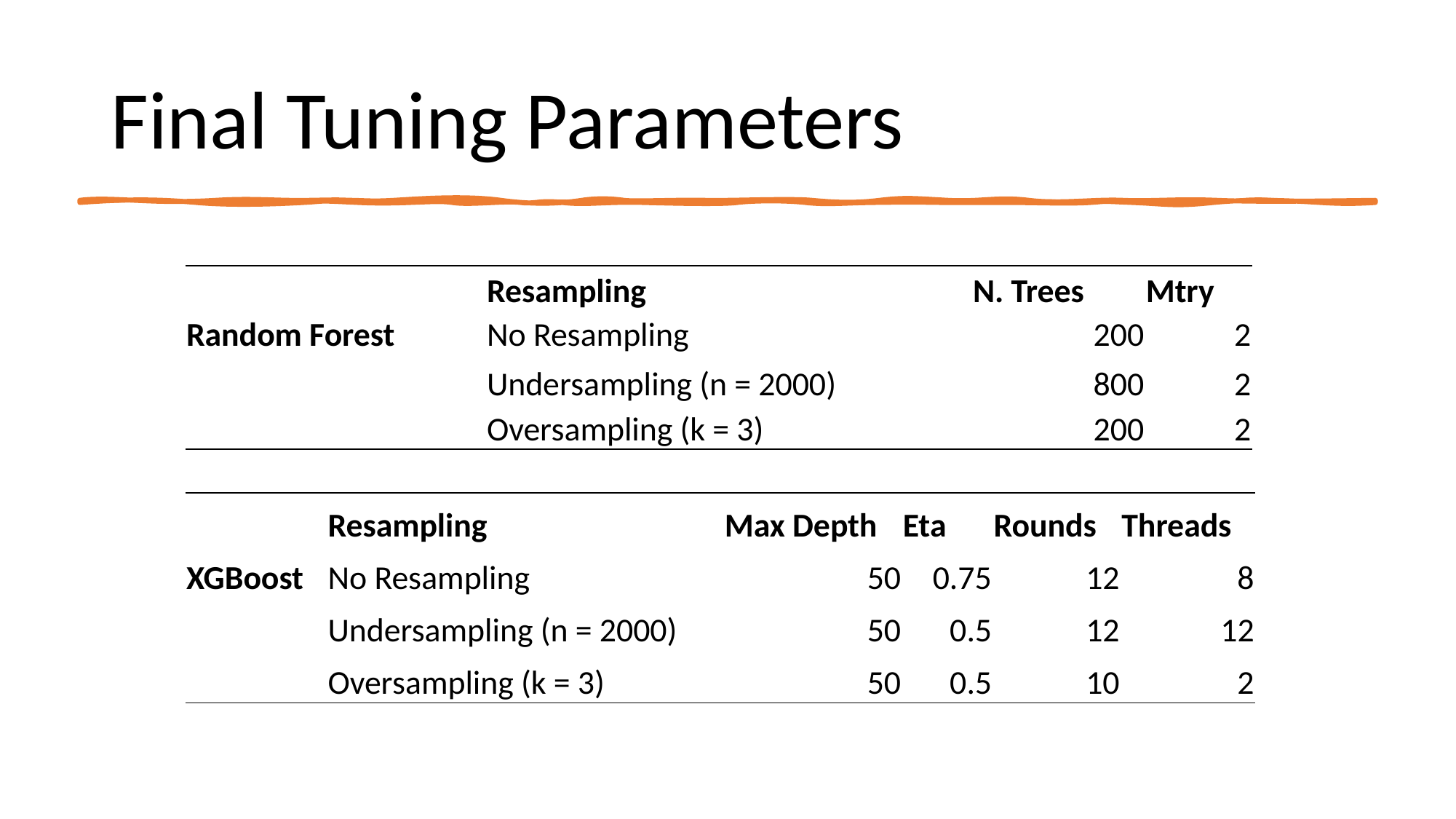

# Final Tuning Parameters

|  | Resampling | N. Trees | Mtry |
| --- | --- | --- | --- |
| Random Forest | No Resampling | 200 | 2 |
|  | Undersampling (n = 2000) | 800 | 2 |
|  | Oversampling (k = 3) | 200 | 2 |
|  | Resampling | Max Depth | Eta | Rounds | Threads |
| --- | --- | --- | --- | --- | --- |
| XGBoost | No Resampling | 50 | 0.75 | 12 | 8 |
|  | Undersampling (n = 2000) | 50 | 0.5 | 12 | 12 |
|  | Oversampling (k = 3) | 50 | 0.5 | 10 | 2 |